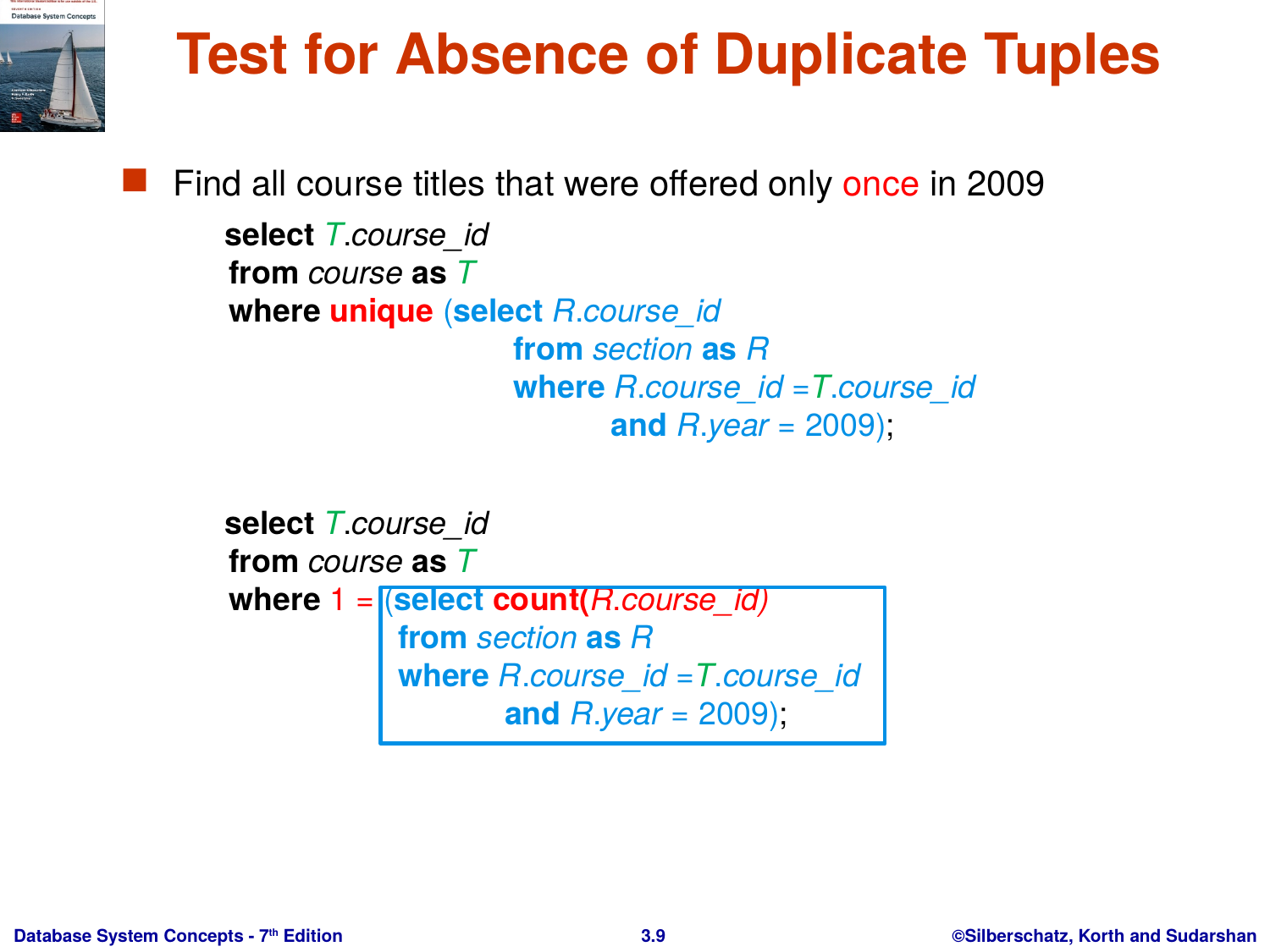

# Test for Absence of Duplicate Tuples
Find all course titles that were offered only once in 2009
    select T.course_id
from course as T
where unique (select R.course_id
                                from section as R
                                where R.course_id =T.course_id
                                           and R.year = 2009);

    select T.course_id
from course as T
where 1 = (select count(R.course_id)
                   from section as R
                   where R.course_id =T.course_id
                               and R.year = 2009);